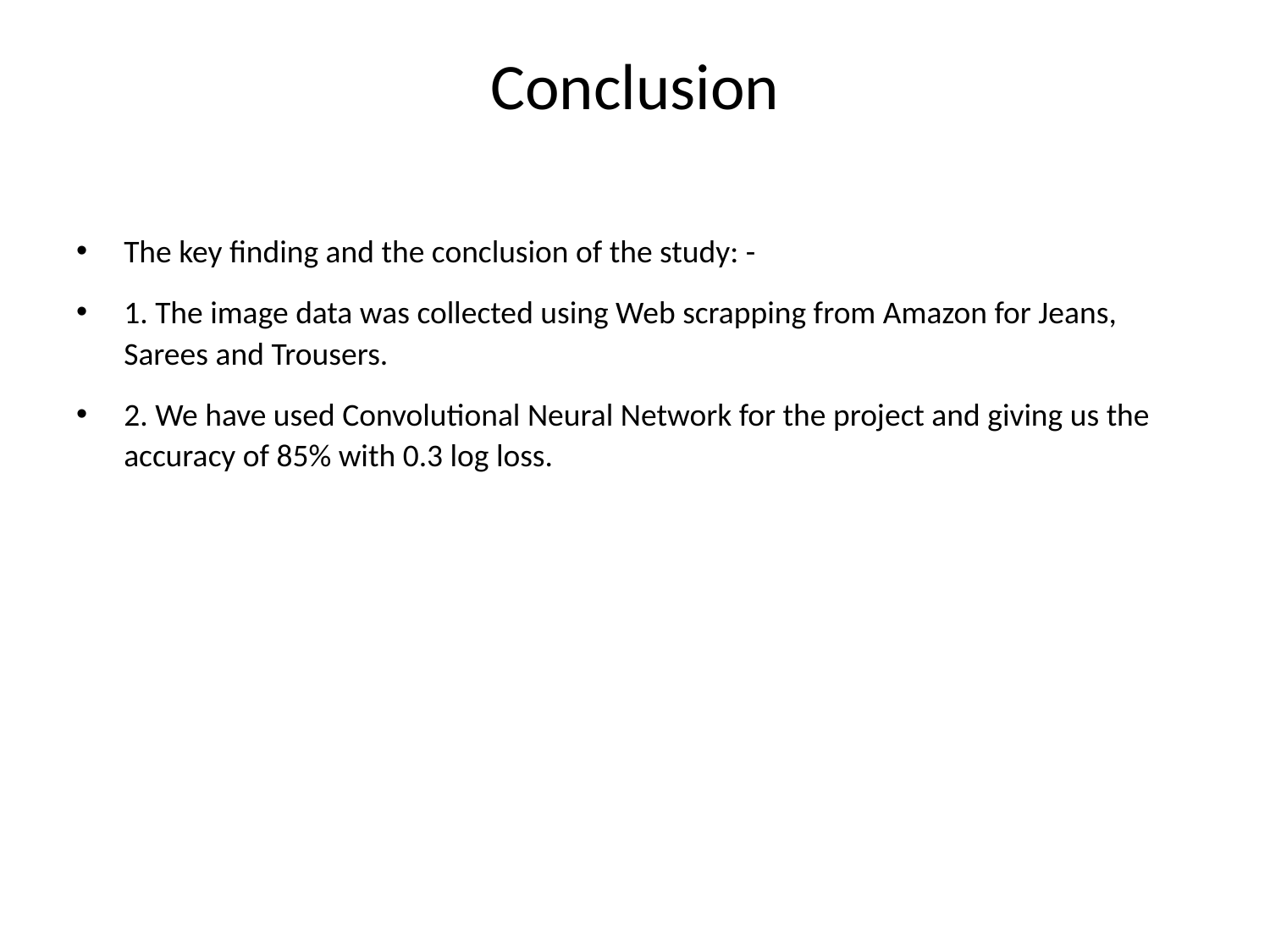

# Conclusion
The key finding and the conclusion of the study: -
1. The image data was collected using Web scrapping from Amazon for Jeans, Sarees and Trousers.
2. We have used Convolutional Neural Network for the project and giving us the accuracy of 85% with 0.3 log loss.